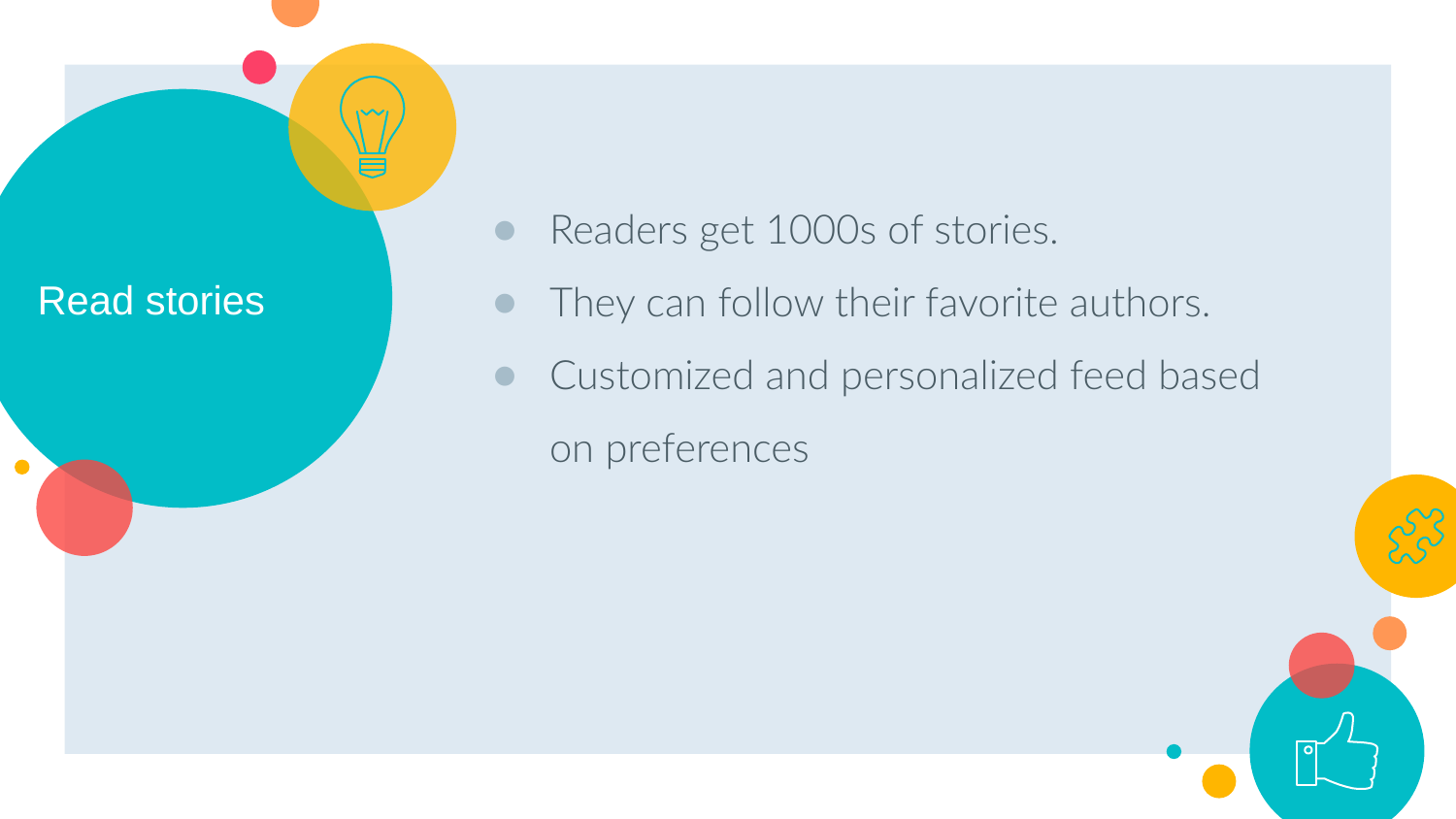

# Read stories
Readers get 1000s of stories.
They can follow their favorite authors.
Customized and personalized feed based on preferences